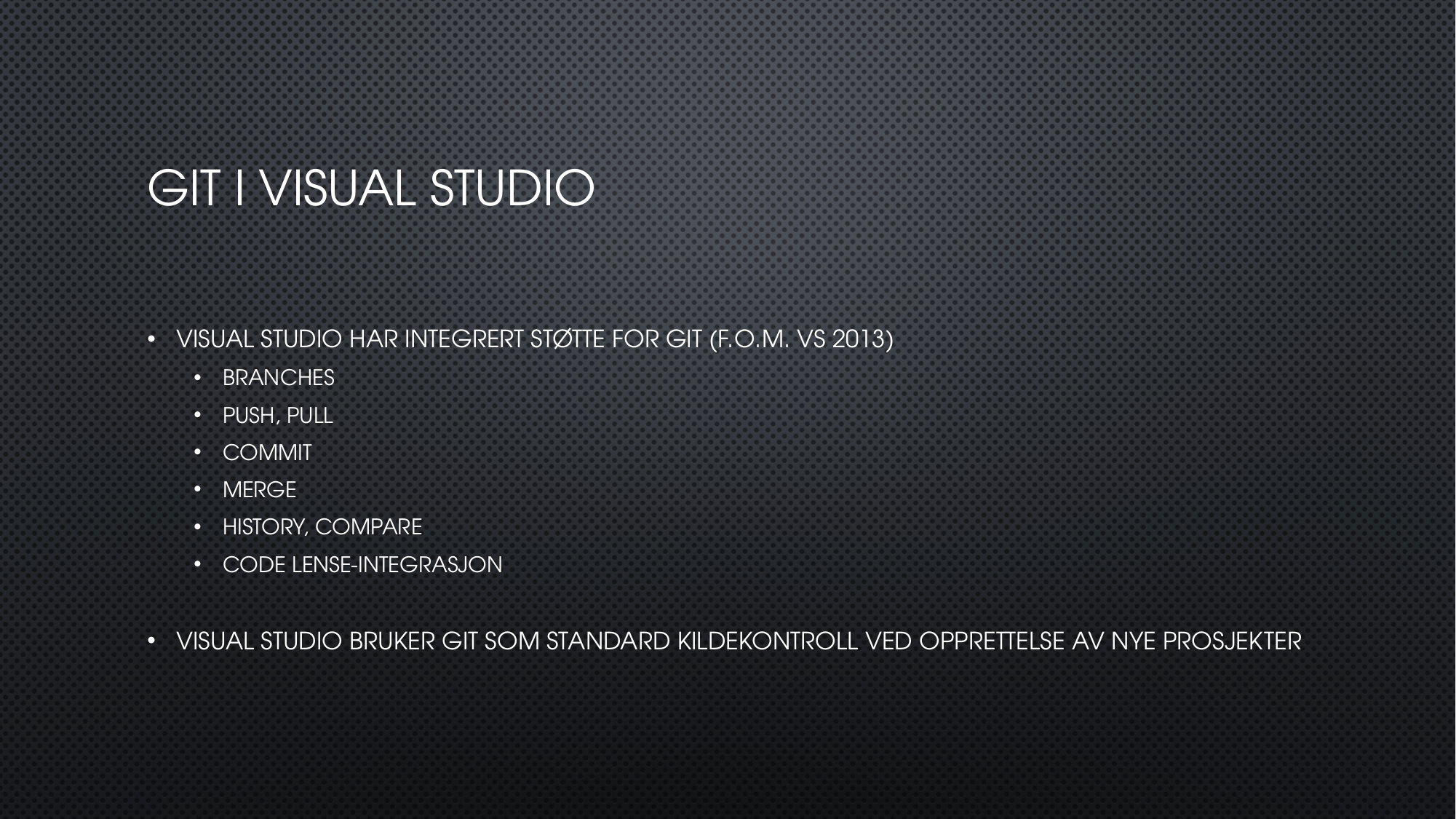

# Git i Visual Studio
Visual Studio har integrert støtte for git (f.o.m. VS 2013)
Branches
Push, Pull
Commit
Merge
History, Compare
Code Lense-integrasjon

Visual Studio bruker git som standard kildekontroll ved opprettelse av nye prosjekter